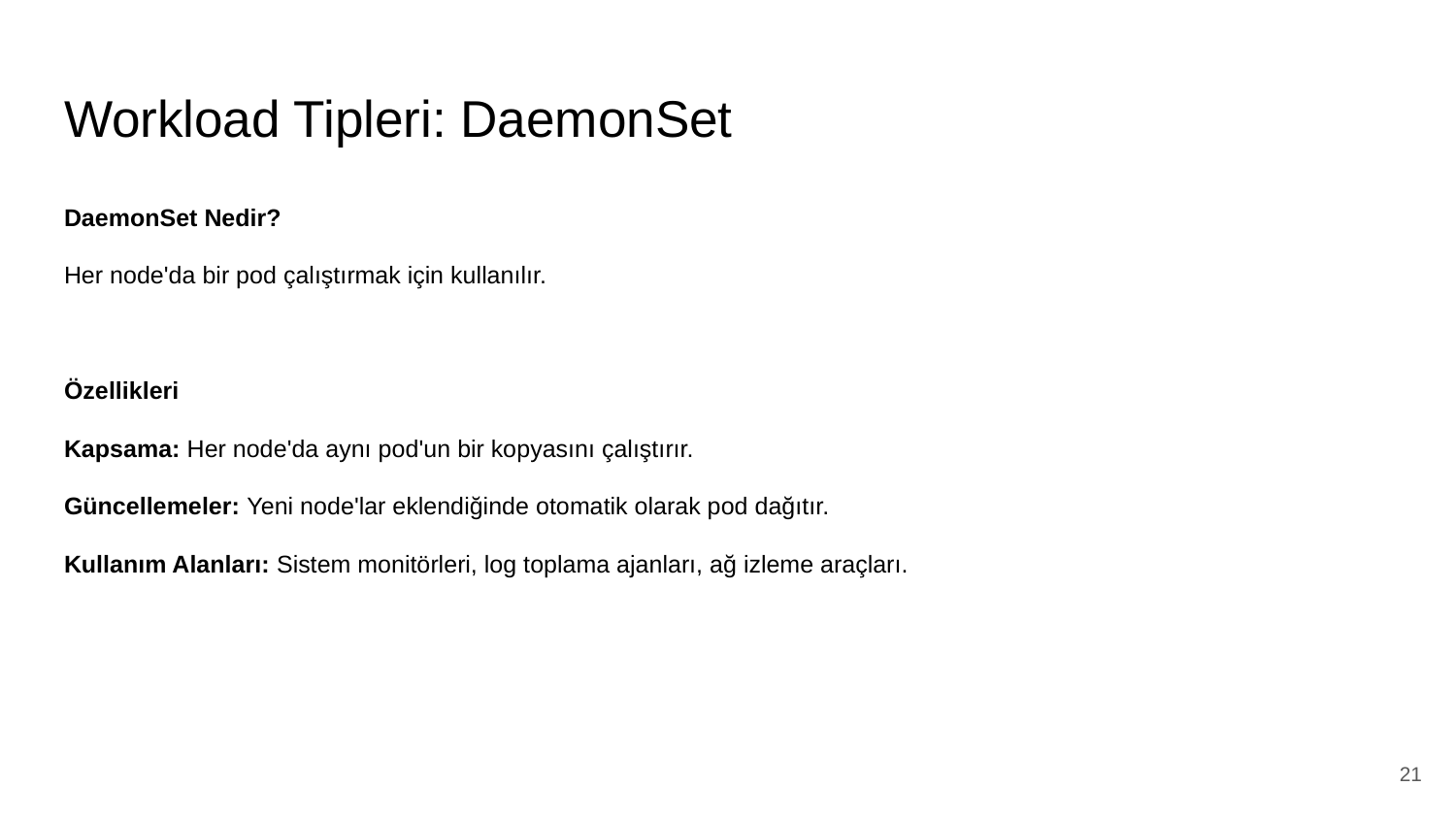

# Workload Tipleri: DaemonSet
DaemonSet Nedir?
Her node'da bir pod çalıştırmak için kullanılır.

Özellikleri
Kapsama: Her node'da aynı pod'un bir kopyasını çalıştırır.
Güncellemeler: Yeni node'lar eklendiğinde otomatik olarak pod dağıtır.
Kullanım Alanları: Sistem monitörleri, log toplama ajanları, ağ izleme araçları.
21